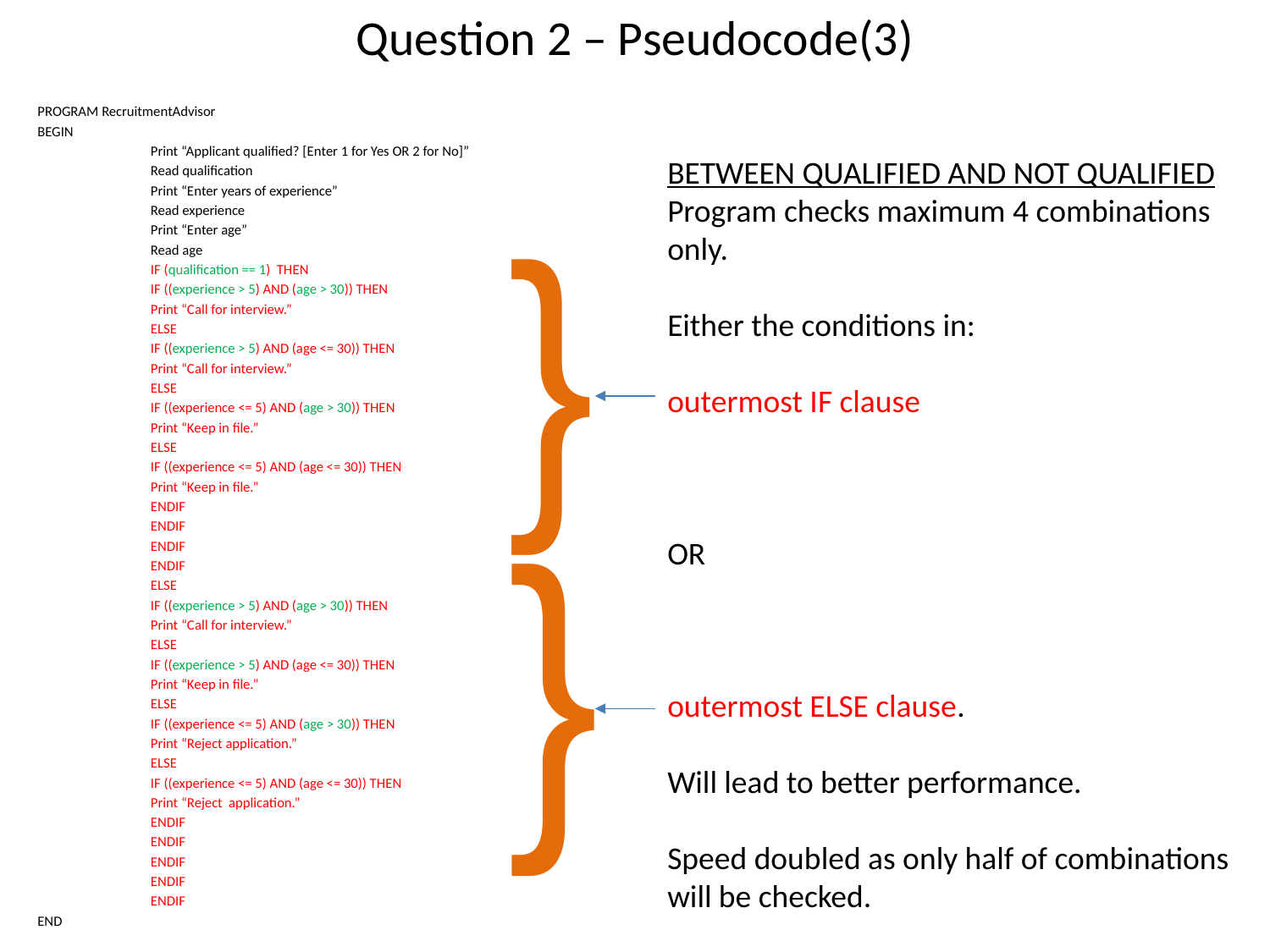

# Question 2 – Pseudocode(3)
PROGRAM RecruitmentAdvisor
BEGIN
	Print “Applicant qualified? [Enter 1 for Yes OR 2 for No]”
	Read qualification
	Print “Enter years of experience”
	Read experience
	Print “Enter age”
	Read age
	IF (qualification == 1)  THEN
		IF ((experience > 5) AND (age > 30)) THEN
			Print “Call for interview.”
		ELSE
			IF ((experience > 5) AND (age <= 30)) THEN
				Print “Call for interview.”
			ELSE
				IF ((experience <= 5) AND (age > 30)) THEN
					Print “Keep in file.”
				ELSE
					IF ((experience <= 5) AND (age <= 30)) THEN
						Print “Keep in file.”
					ENDIF
				ENDIF
			ENDIF
		ENDIF
	ELSE
		IF ((experience > 5) AND (age > 30)) THEN
			Print “Call for interview.”
		ELSE
			IF ((experience > 5) AND (age <= 30)) THEN
				Print “Keep in file.”
			ELSE
				IF ((experience <= 5) AND (age > 30)) THEN
					Print “Reject application.”
				ELSE
					IF ((experience <= 5) AND (age <= 30)) THEN
						Print “Reject  application.”
					ENDIF
				ENDIF
			ENDIF
		ENDIF
	ENDIF
END
BETWEEN QUALIFIED AND NOT QUALIFIED
Program checks maximum 4 combinations only.

Either the conditions in:

outermost IF clause

OR

outermost ELSE clause.

Will lead to better performance.

Speed doubled as only half of combinations will be checked.
}
}